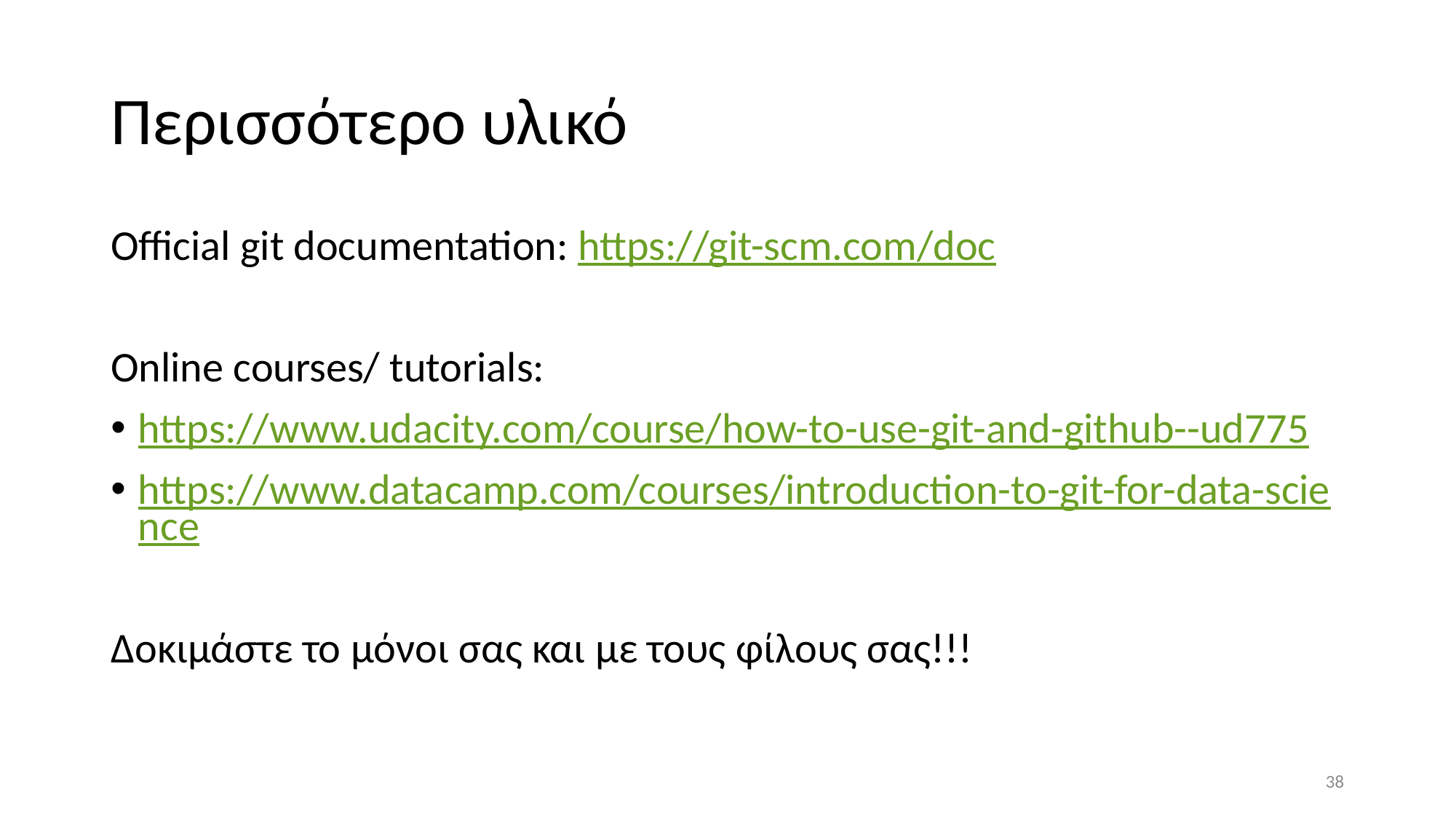

# Περισσότερο υλικό
Official git documentation: https://git-scm.com/doc

Online courses/ tutorials:
https://www.udacity.com/course/how-to-use-git-and-github--ud775
https://www.datacamp.com/courses/introduction-to-git-for-data-science

Δοκιμάστε το μόνοι σας και με τους φίλους σας!!!

38